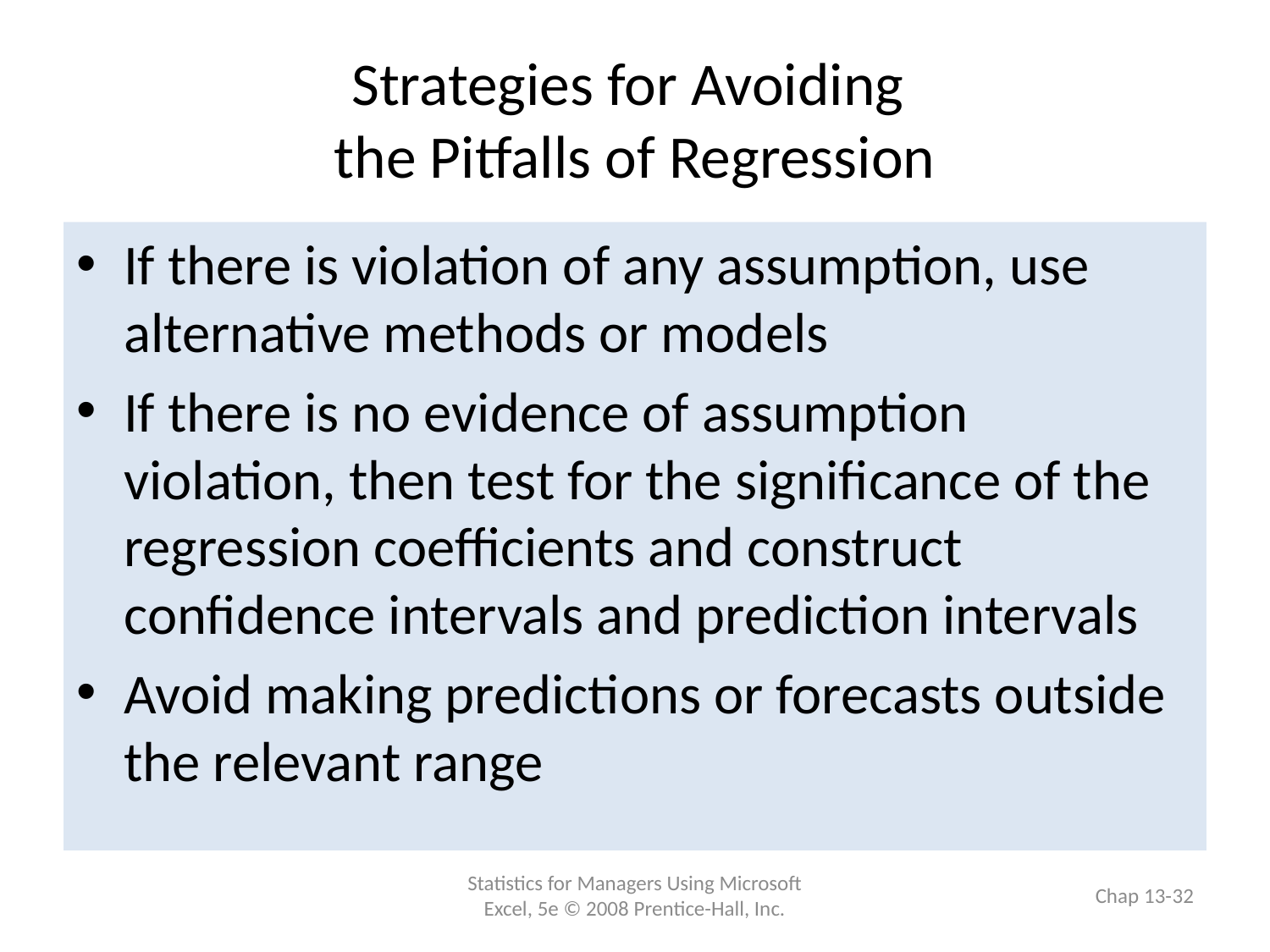

# Strategies for Avoiding the Pitfalls of Regression
If there is violation of any assumption, use alternative methods or models
If there is no evidence of assumption violation, then test for the significance of the regression coefficients and construct confidence intervals and prediction intervals
Avoid making predictions or forecasts outside the relevant range
Statistics for Managers Using Microsoft Excel, 5e © 2008 Prentice-Hall, Inc.

Chap 13-32